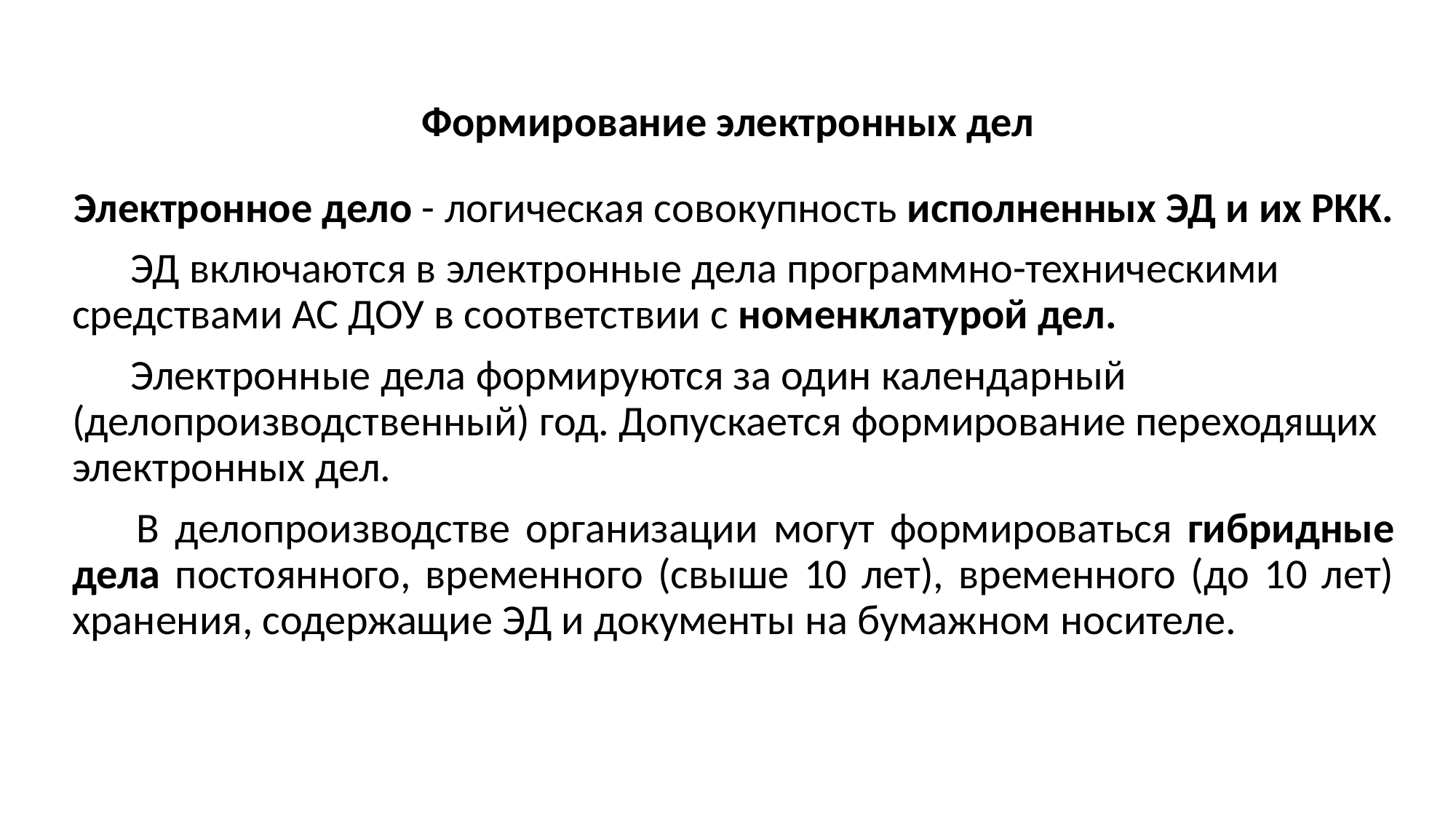

# Формирование электронных дел
Электронное дело - логическая совокупность исполненных ЭД и их РКК.
ЭД включаются в электронные дела программно-техническими средствами АС ДОУ в соответствии с номенклатурой дел.
Электронные дела формируются за один календарный (делопроизводственный) год. Допускается формирование переходящих электронных дел.
В делопроизводстве организации могут формироваться гибридные дела постоянного, временного (свыше 10 лет), временного (до 10 лет) хранения, содержащие ЭД и документы на бумажном носителе.